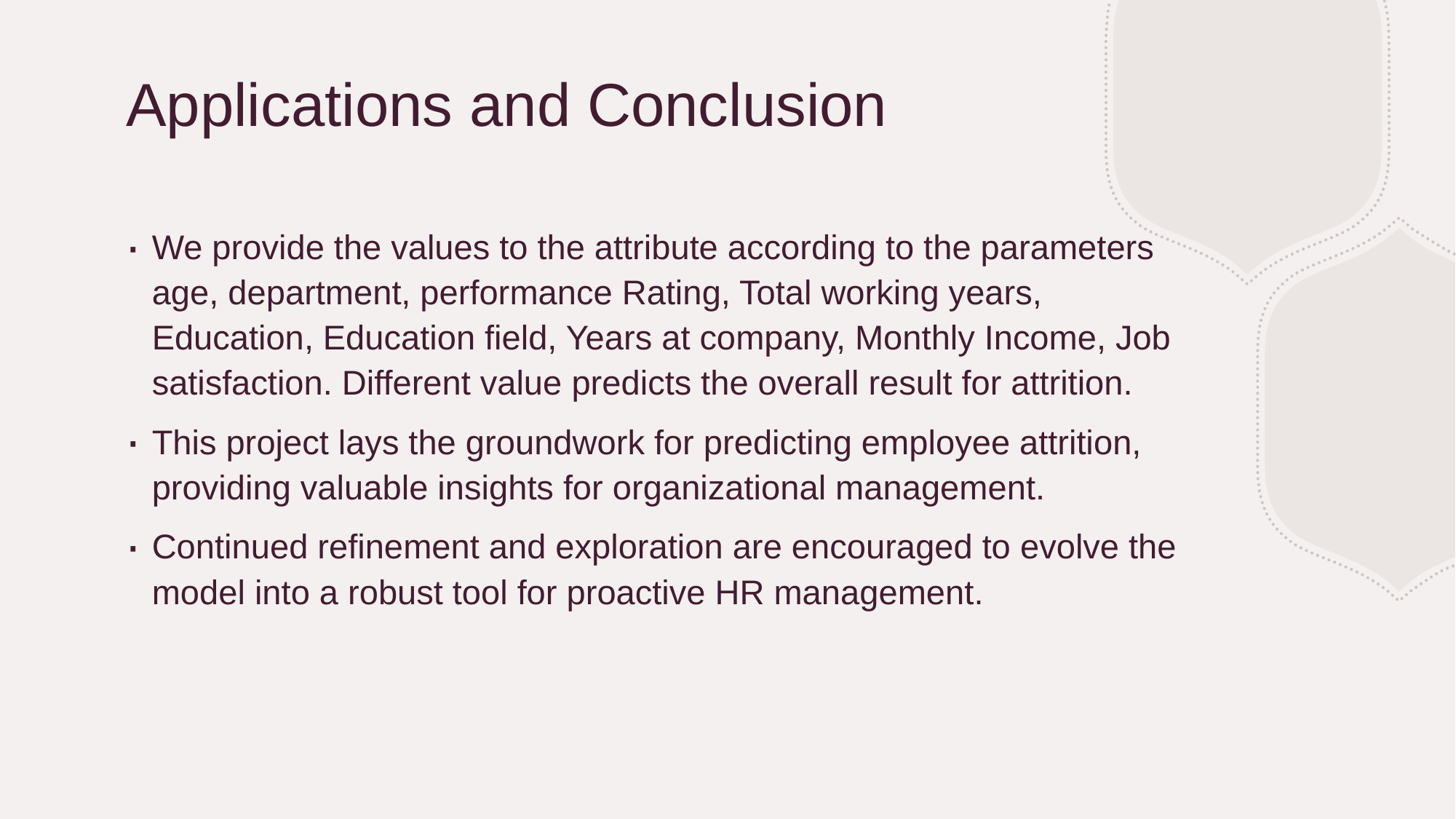

# Applications and Conclusion
We provide the values to the attribute according to the parameters age, department, performance Rating, Total working years, Education, Education field, Years at company, Monthly Income, Job satisfaction. Different value predicts the overall result for attrition.
This project lays the groundwork for predicting employee attrition, providing valuable insights for organizational management.
Continued refinement and exploration are encouraged to evolve the model into a robust tool for proactive HR management.